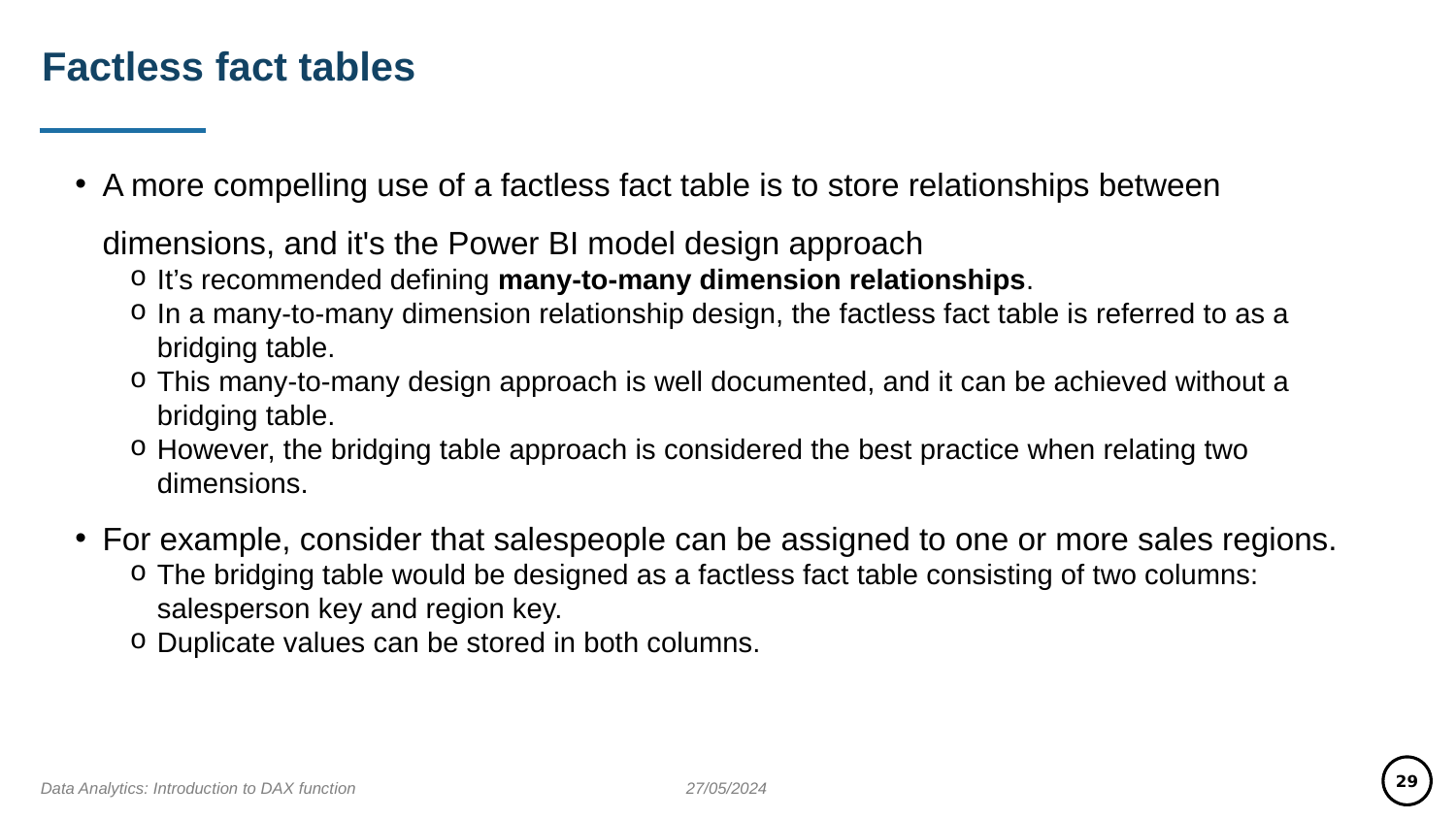

# Factless fact tables

A more compelling use of a factless fact table is to store relationships between dimensions, and it's the Power BI model design approach
It’s recommended defining many-to-many dimension relationships.
In a many-to-many dimension relationship design, the factless fact table is referred to as a bridging table.
This many-to-many design approach is well documented, and it can be achieved without a bridging table.
However, the bridging table approach is considered the best practice when relating two dimensions.
For example, consider that salespeople can be assigned to one or more sales regions.
The bridging table would be designed as a factless fact table consisting of two columns: salesperson key and region key.
Duplicate values can be stored in both columns.